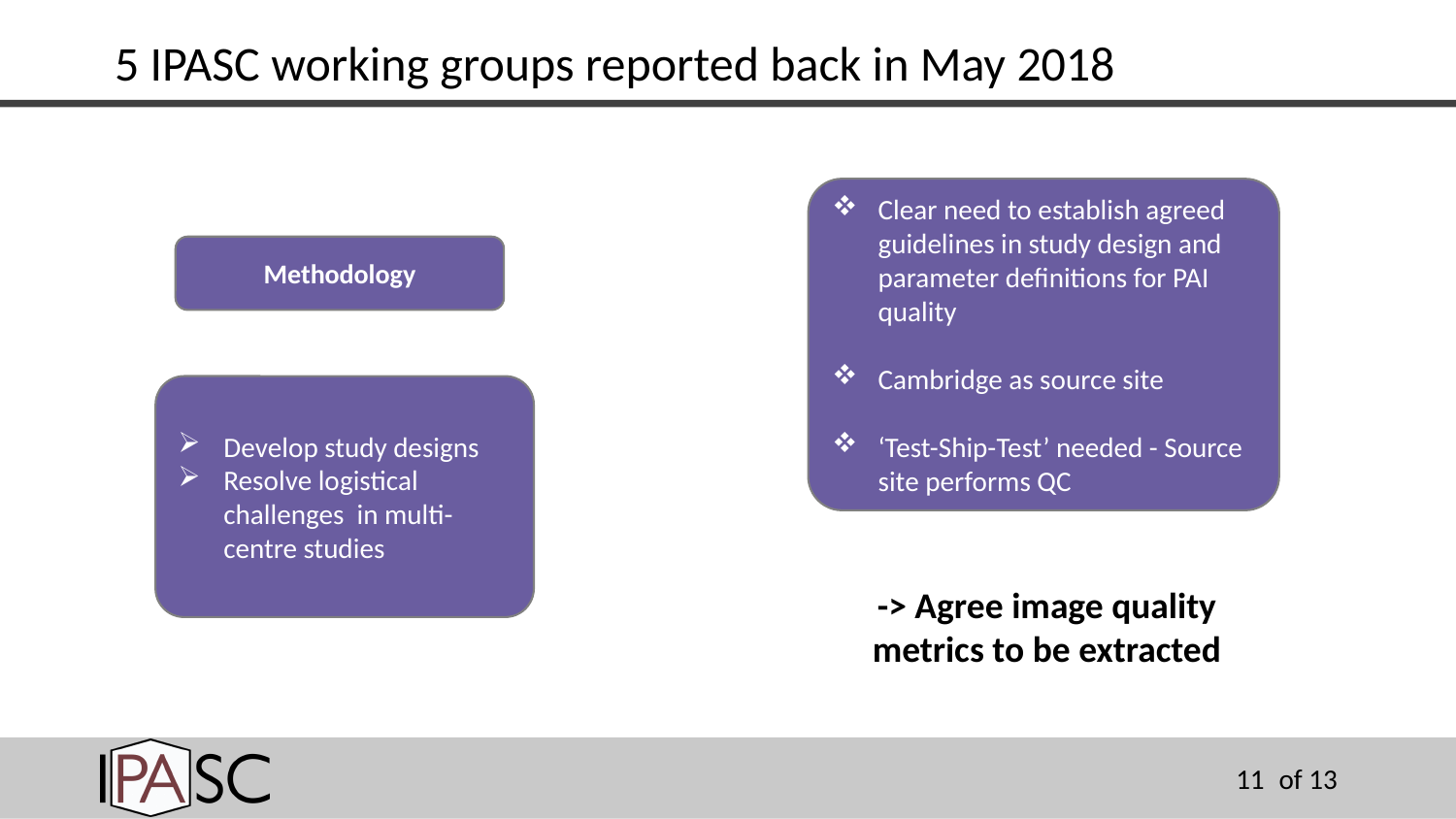

# 5 IPASC working groups reported back in May 2018
Clear need to establish agreed guidelines in study design and parameter definitions for PAI quality

Cambridge as source site

‘Test-Ship-Test’ needed - Source site performs QC
Methodology
Develop study designs
Resolve logistical challenges  in multi-centre studies
-> Agree image quality metrics to be extracted
11
of 13